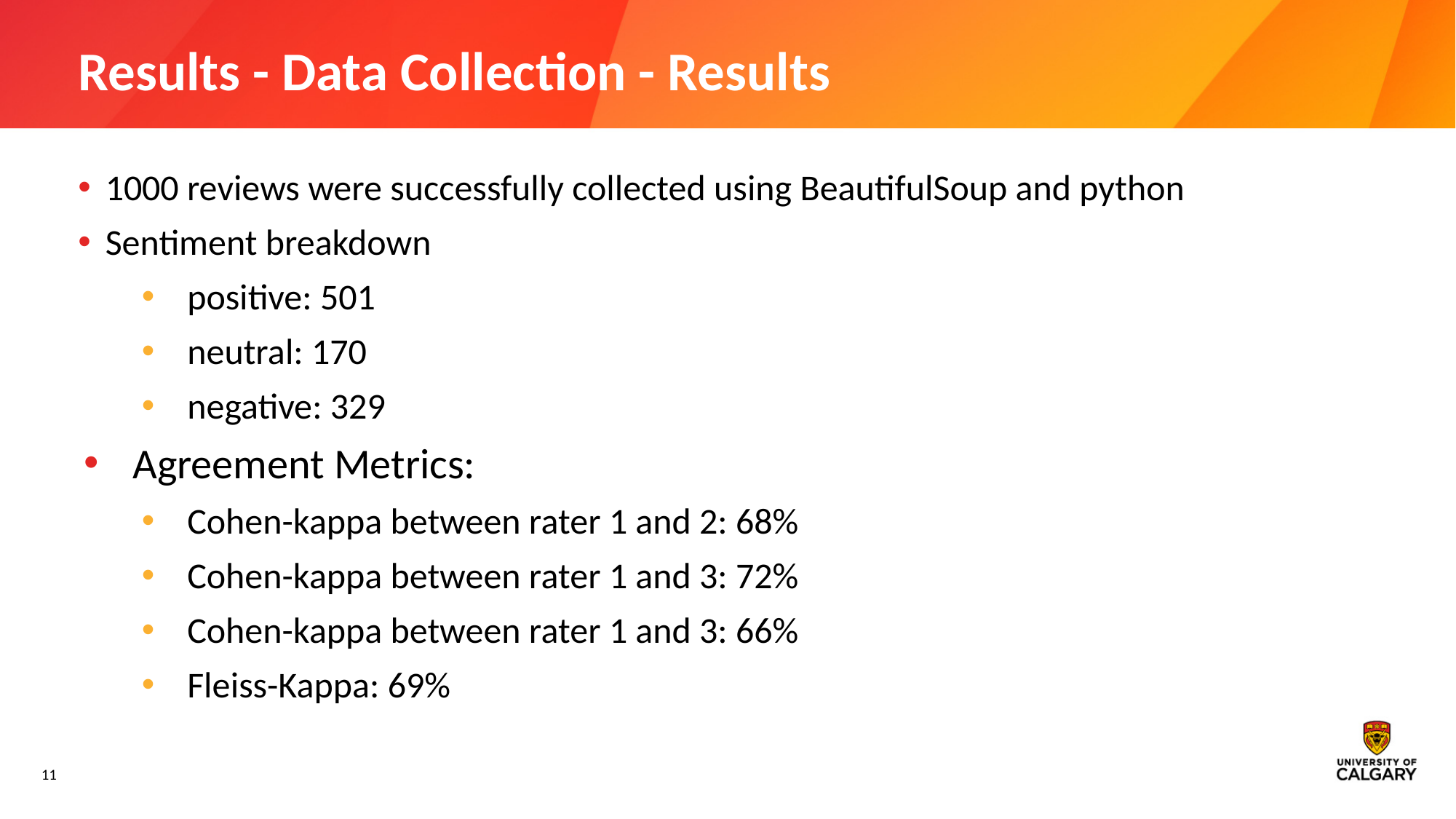

# Results - Data Collection - Results
1000 reviews were successfully collected using BeautifulSoup and python
Sentiment breakdown
positive: 501
neutral: 170
negative: 329
Agreement Metrics:
Cohen-kappa between rater 1 and 2: 68%
Cohen-kappa between rater 1 and 3: 72%
Cohen-kappa between rater 1 and 3: 66%
Fleiss-Kappa: 69%
11
11